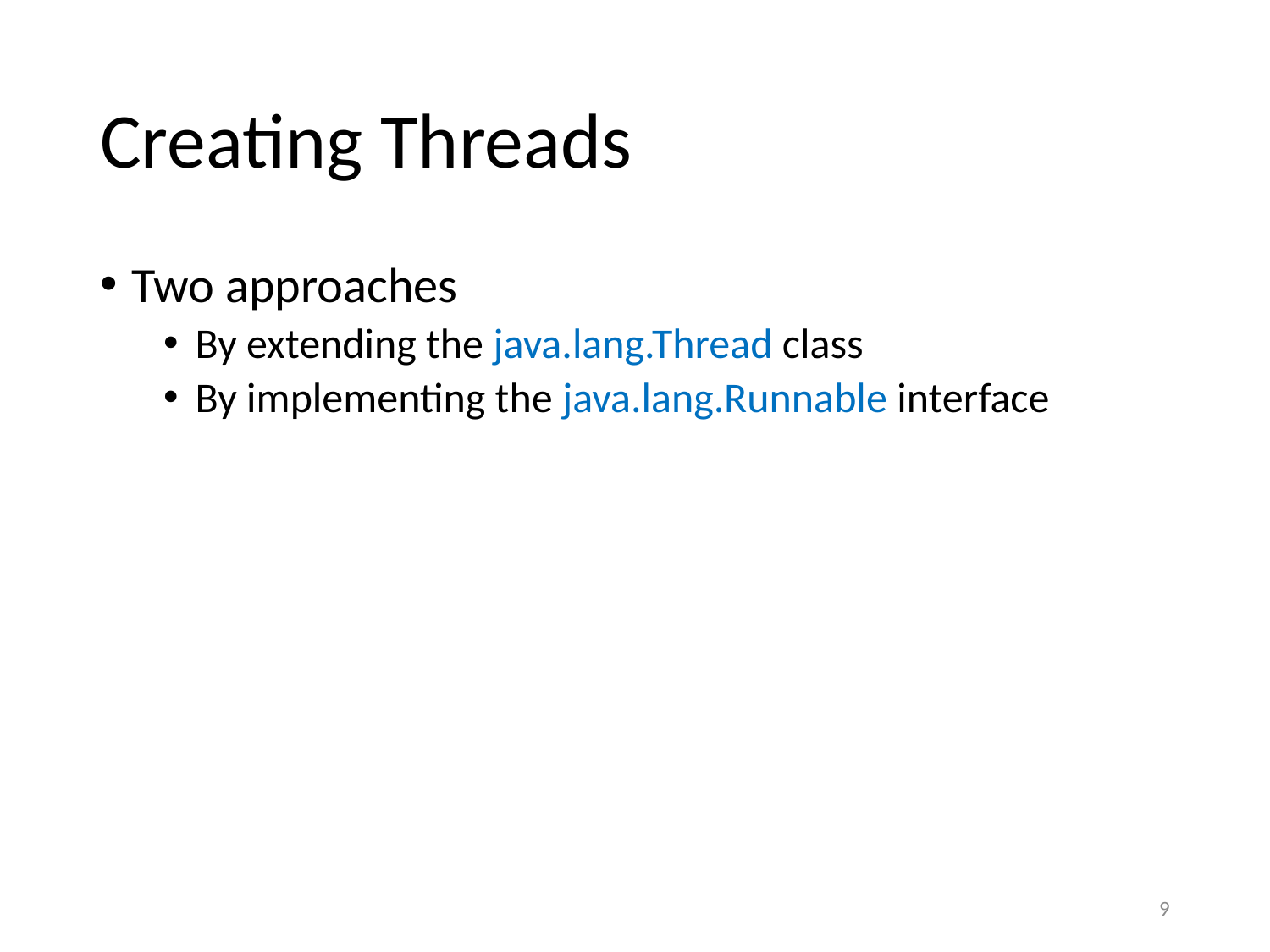

# Creating Threads
Two approaches
By extending the java.lang.Thread class
By implementing the java.lang.Runnable interface

9